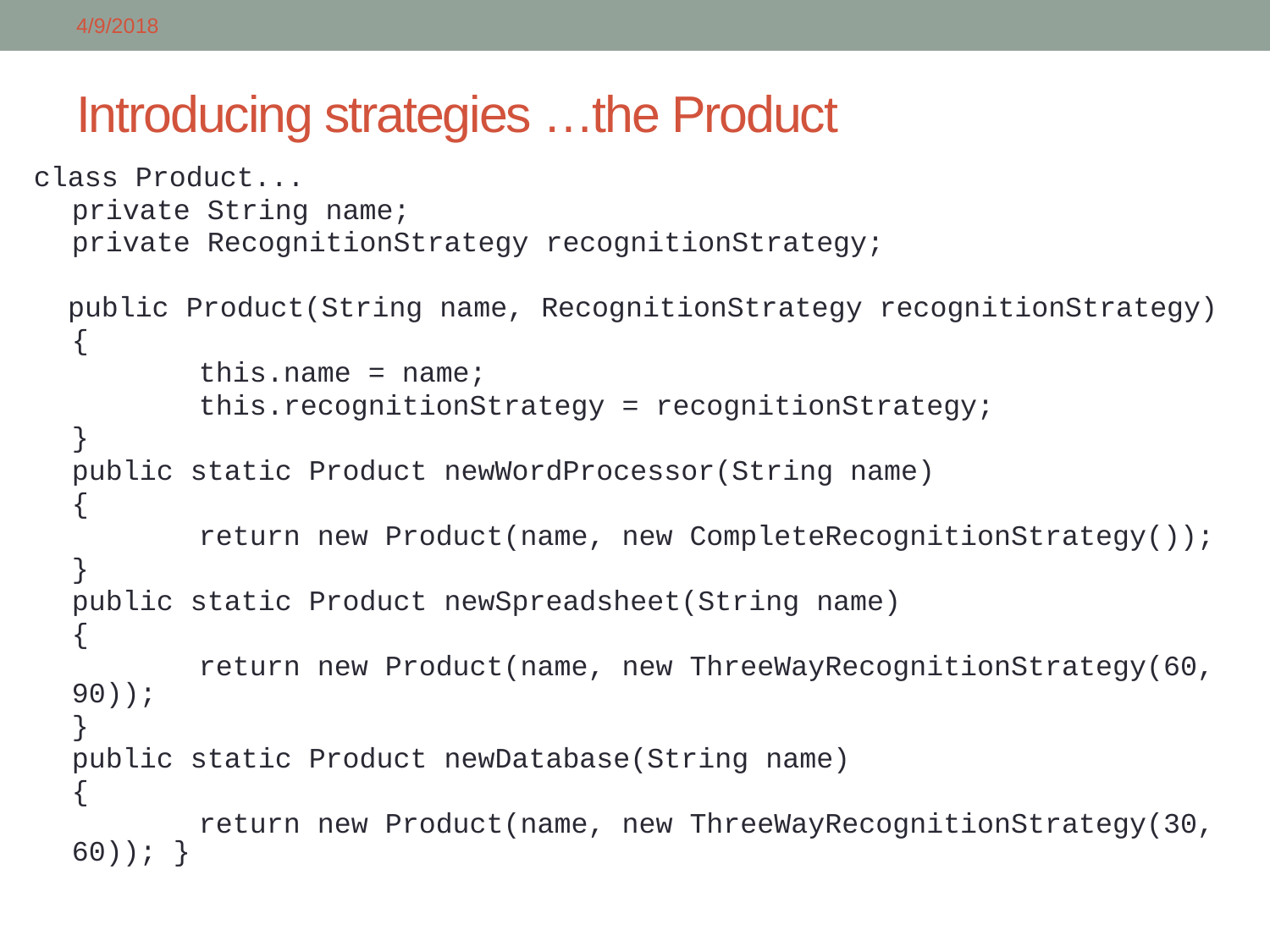

4/9/2018
# Introducing strategies …the Product
class Product...
	private String name;
	private RecognitionStrategy recognitionStrategy;

  public Product(String name, RecognitionStrategy recognitionStrategy)
	{
		this.name = name;
		this.recognitionStrategy = recognitionStrategy;
	}
	public static Product newWordProcessor(String name)
	{
		return new Product(name, new CompleteRecognitionStrategy());
	}
	public static Product newSpreadsheet(String name)
	{
		return new Product(name, new ThreeWayRecognitionStrategy(60, 90));
	}
	public static Product newDatabase(String name)
	{
		return new Product(name, new ThreeWayRecognitionStrategy(30, 60)); }